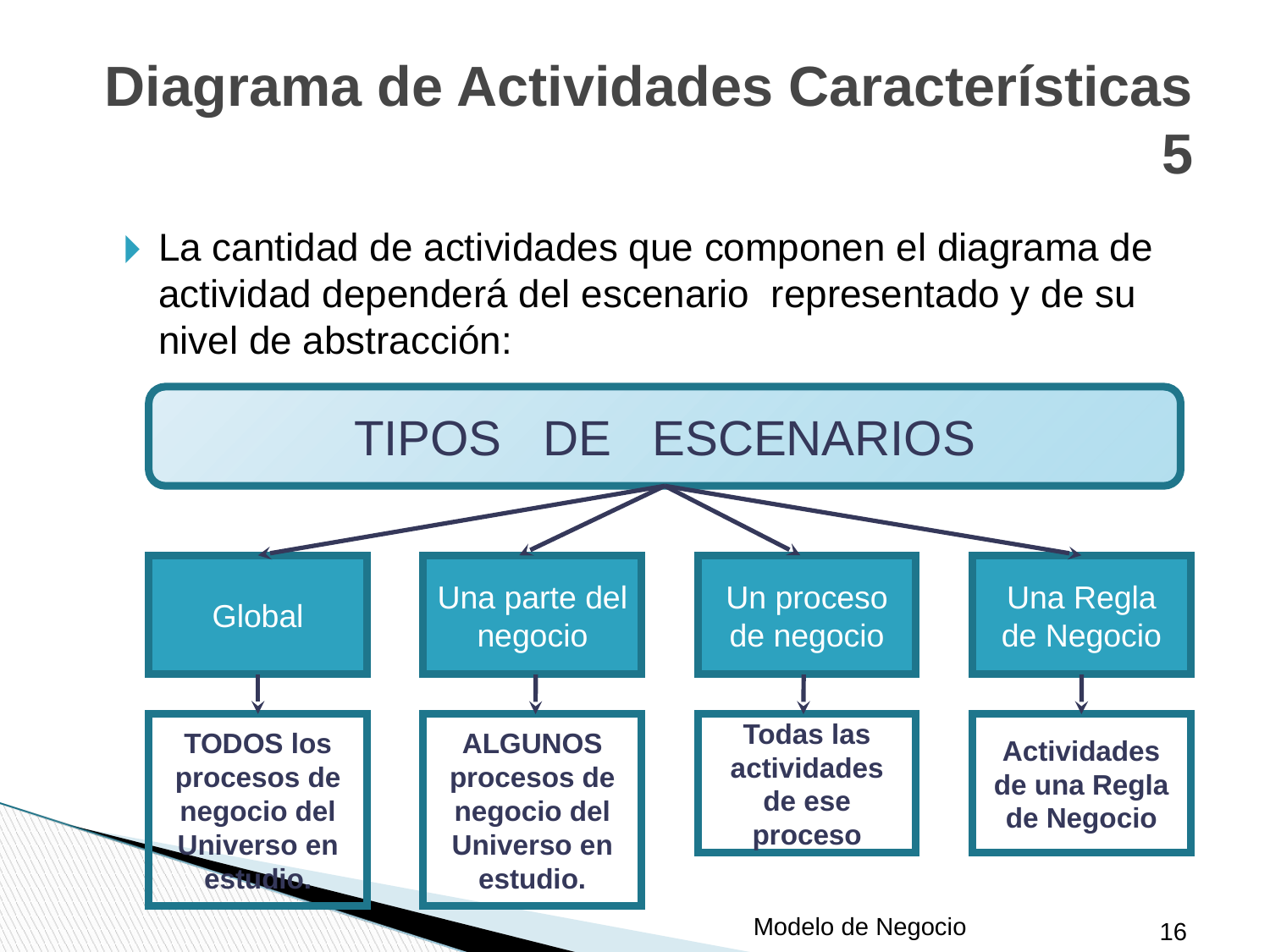

Diagrama de Actividades Características 5
La cantidad de actividades que componen el diagrama de actividad dependerá del escenario  representado y de su nivel de abstracción:

TIPOS   DE   ESCENARIOS
Global
Una parte del negocio
Un proceso de negocio
Una Regla de Negocio
TODOS los procesos de negocio del Universo en estudio.
ALGUNOS procesos de negocio del Universo en estudio.
Todas las actividades de ese proceso
Actividades de una Regla de Negocio
Modelo de Negocio
16